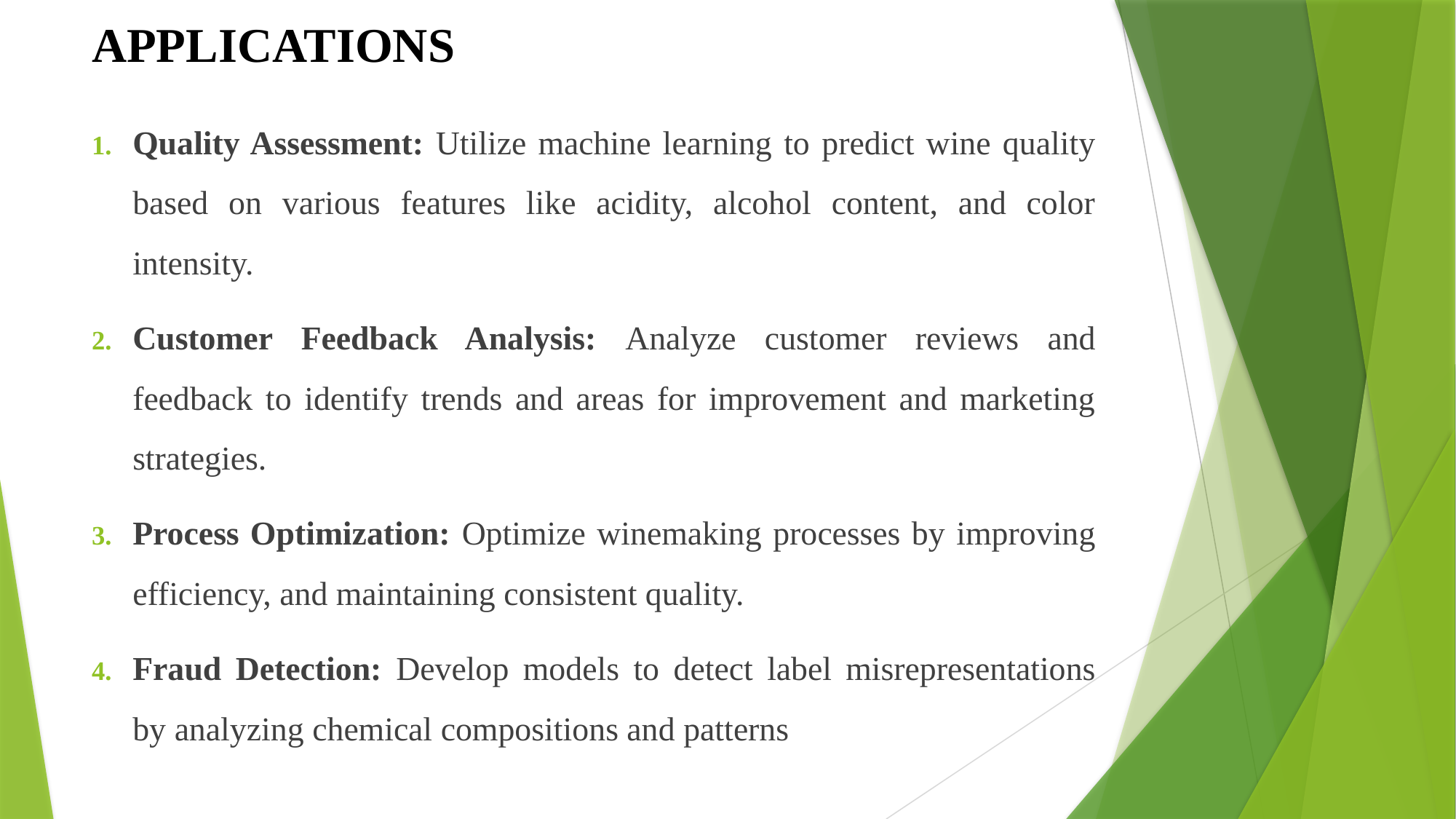

# APPLICATIONS
Quality Assessment: Utilize machine learning to predict wine quality based on various features like acidity, alcohol content, and color intensity.
Customer Feedback Analysis: Analyze customer reviews and feedback to identify trends and areas for improvement and marketing strategies.
Process Optimization: Optimize winemaking processes by improving efficiency, and maintaining consistent quality.
Fraud Detection: Develop models to detect label misrepresentations by analyzing chemical compositions and patterns